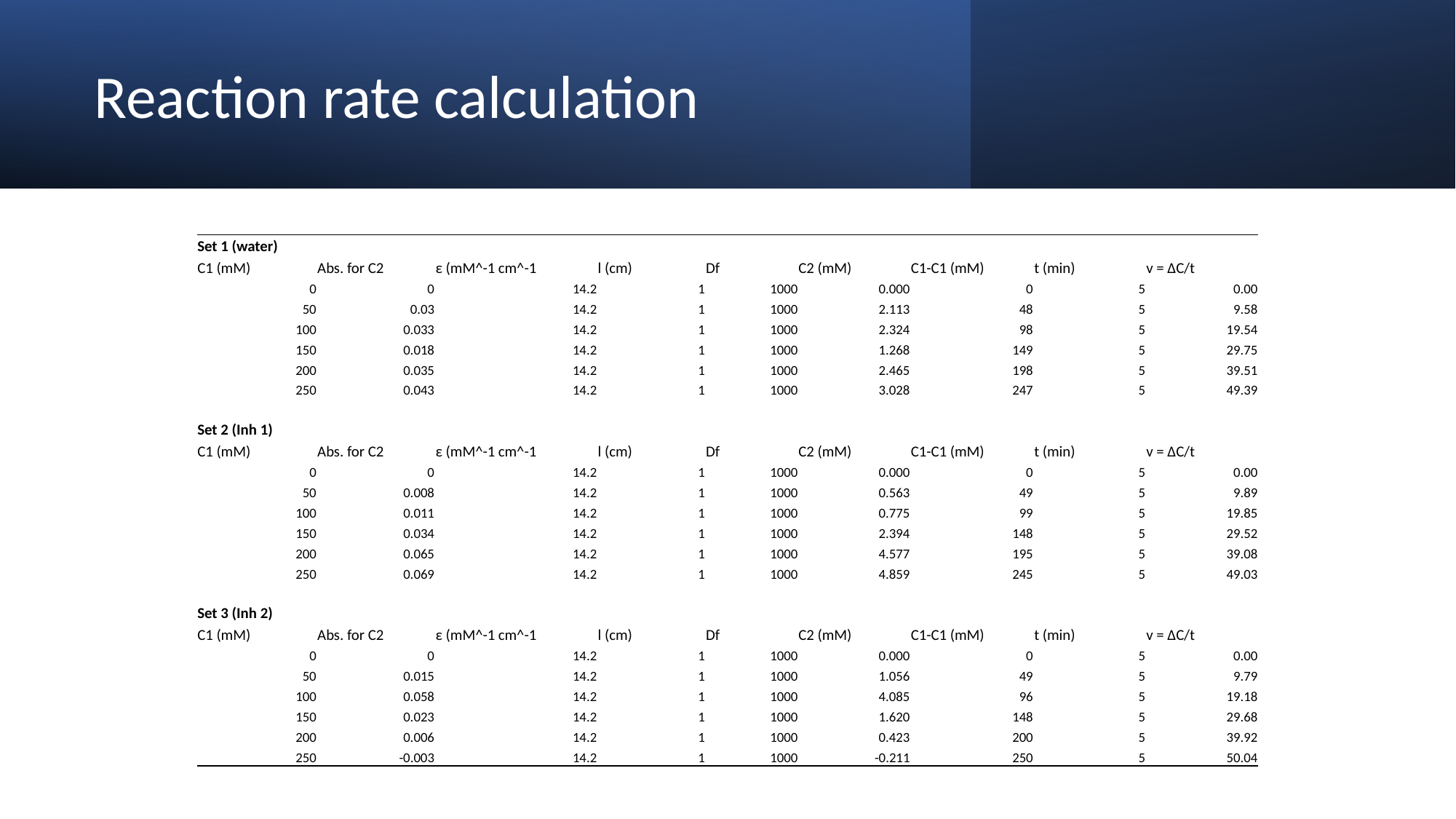

# Reaction rate calculation
| Set 1 (water) |  |  |  |  |  |  |  |  |
| --- | --- | --- | --- | --- | --- | --- | --- | --- |
| C1 (mM) | Abs. for C2 | ε (mM^-1 cm^-1 | l (cm) | Df | C2 (mM) | C1-C1 (mM) | t (min) | v = ΔC/t |
| 0 | 0 | 14.2 | 1 | 1000 | 0.000 | 0 | 5 | 0.00 |
| 50 | 0.03 | 14.2 | 1 | 1000 | 2.113 | 48 | 5 | 9.58 |
| 100 | 0.033 | 14.2 | 1 | 1000 | 2.324 | 98 | 5 | 19.54 |
| 150 | 0.018 | 14.2 | 1 | 1000 | 1.268 | 149 | 5 | 29.75 |
| 200 | 0.035 | 14.2 | 1 | 1000 | 2.465 | 198 | 5 | 39.51 |
| 250 | 0.043 | 14.2 | 1 | 1000 | 3.028 | 247 | 5 | 49.39 |
|  |  |  |  |  |  |  |  |  |
| Set 2 (Inh 1) |  |  |  |  |  |  |  |  |
| C1 (mM) | Abs. for C2 | ε (mM^-1 cm^-1 | l (cm) | Df | C2 (mM) | C1-C1 (mM) | t (min) | v = ΔC/t |
| 0 | 0 | 14.2 | 1 | 1000 | 0.000 | 0 | 5 | 0.00 |
| 50 | 0.008 | 14.2 | 1 | 1000 | 0.563 | 49 | 5 | 9.89 |
| 100 | 0.011 | 14.2 | 1 | 1000 | 0.775 | 99 | 5 | 19.85 |
| 150 | 0.034 | 14.2 | 1 | 1000 | 2.394 | 148 | 5 | 29.52 |
| 200 | 0.065 | 14.2 | 1 | 1000 | 4.577 | 195 | 5 | 39.08 |
| 250 | 0.069 | 14.2 | 1 | 1000 | 4.859 | 245 | 5 | 49.03 |
|  |  |  |  |  |  |  |  |  |
| Set 3 (Inh 2) |  |  |  |  |  |  |  |  |
| C1 (mM) | Abs. for C2 | ε (mM^-1 cm^-1 | l (cm) | Df | C2 (mM) | C1-C1 (mM) | t (min) | v = ΔC/t |
| 0 | 0 | 14.2 | 1 | 1000 | 0.000 | 0 | 5 | 0.00 |
| 50 | 0.015 | 14.2 | 1 | 1000 | 1.056 | 49 | 5 | 9.79 |
| 100 | 0.058 | 14.2 | 1 | 1000 | 4.085 | 96 | 5 | 19.18 |
| 150 | 0.023 | 14.2 | 1 | 1000 | 1.620 | 148 | 5 | 29.68 |
| 200 | 0.006 | 14.2 | 1 | 1000 | 0.423 | 200 | 5 | 39.92 |
| 250 | -0.003 | 14.2 | 1 | 1000 | -0.211 | 250 | 5 | 50.04 |